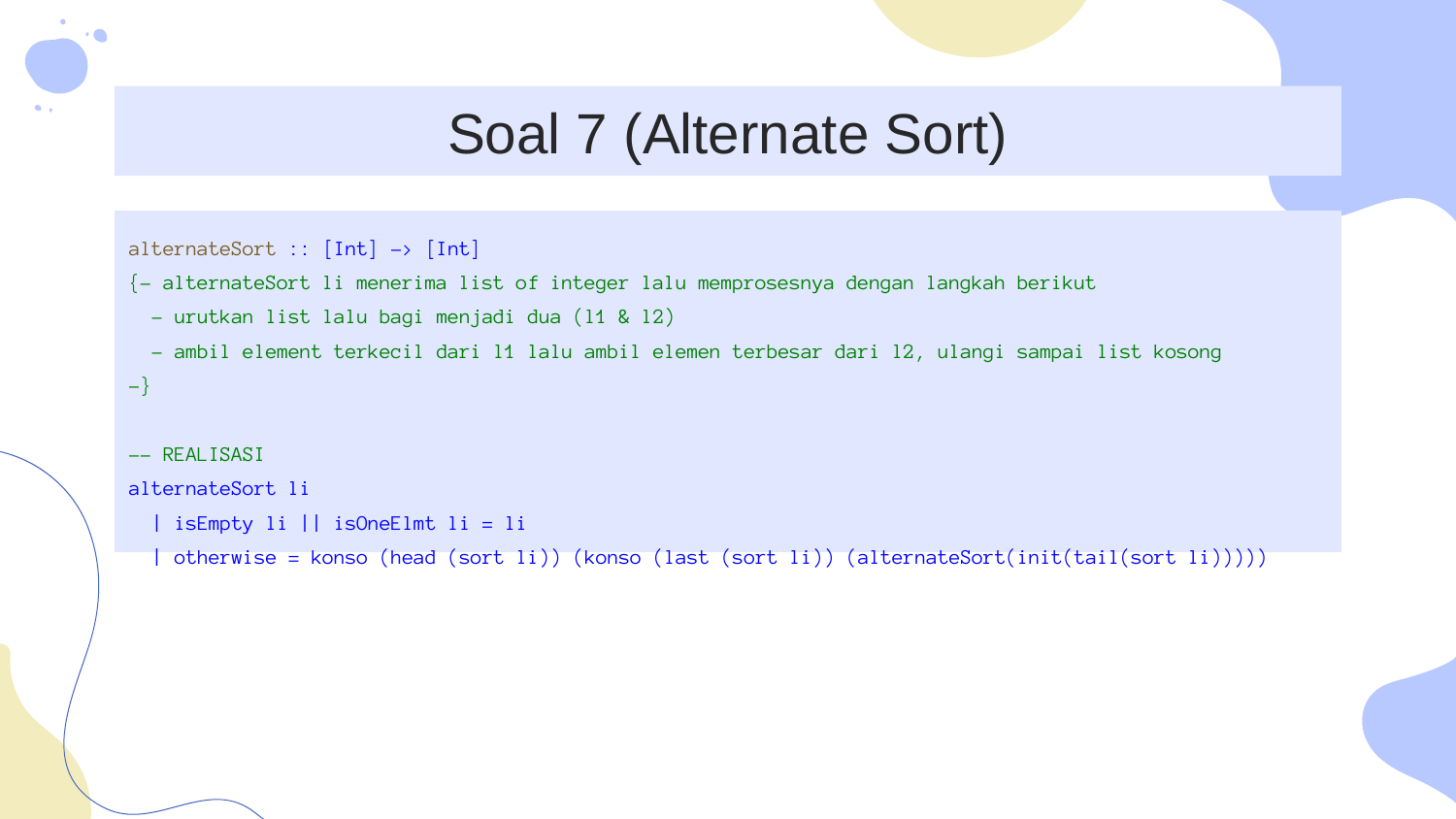

# Soal 7 (Alternate Sort)
alternateSort :: [Int] -> [Int]
{- alternateSort li menerima list of integer lalu memprosesnya dengan langkah berikut
  - urutkan list lalu bagi menjadi dua (l1 & l2)
  - ambil element terkecil dari l1 lalu ambil elemen terbesar dari l2, ulangi sampai list kosong
-}

-- REALISASI
alternateSort li
  | isEmpty li || isOneElmt li = li
  | otherwise = konso (head (sort li)) (konso (last (sort li)) (alternateSort(init(tail(sort li)))))